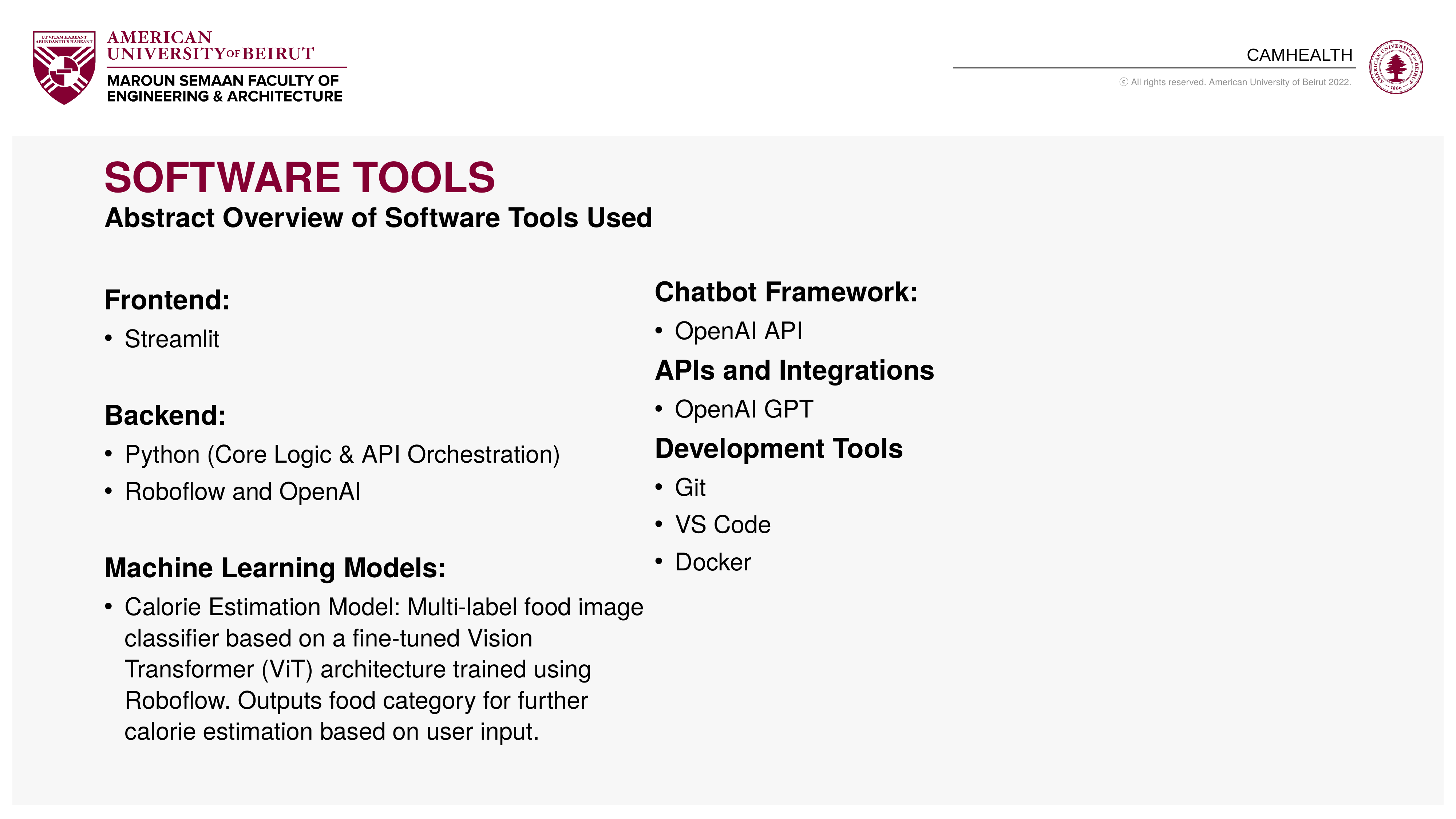

CAMHEALTH
Software Tools
Abstract Overview of Software Tools Used

Frontend:
Streamlit

Backend:
Python (Core Logic & API Orchestration)
Roboflow and OpenAI

Machine Learning Models:
Calorie Estimation Model: Multi-label food image classifier based on a fine-tuned Vision Transformer (ViT) architecture trained using Roboflow. Outputs food category for further calorie estimation based on user input.

Chatbot Framework:
OpenAI API
APIs and Integrations
OpenAI GPT
Development Tools
Git
VS Code
Docker